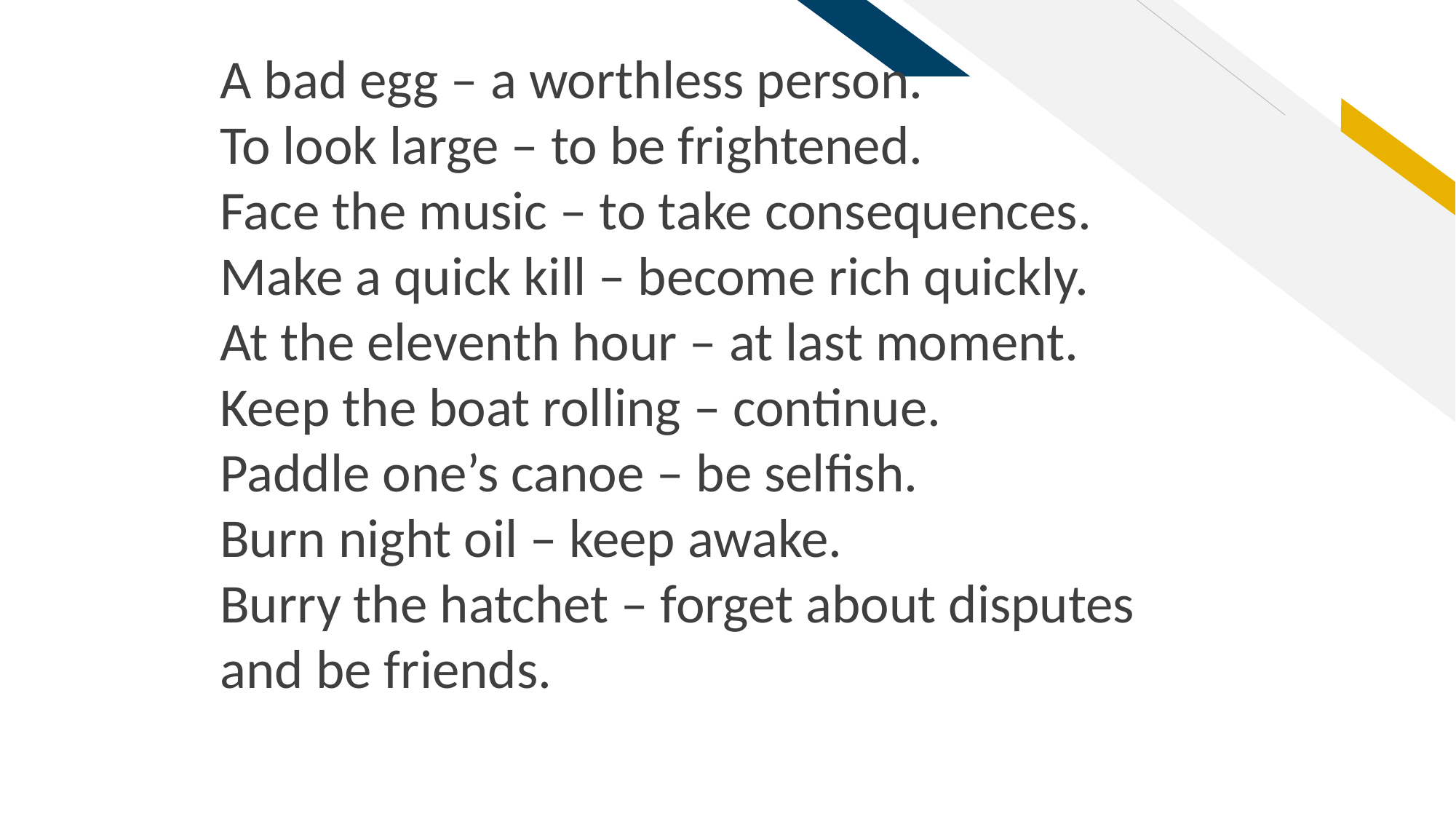

A bad egg – a worthless person.
To look large – to be frightened.
Face the music – to take consequences.
Make a quick kill – become rich quickly.
At the eleventh hour – at last moment.
Keep the boat rolling – continue.
Paddle one’s canoe – be selfish.
Burn night oil – keep awake.
Burry the hatchet – forget about disputes and be friends.